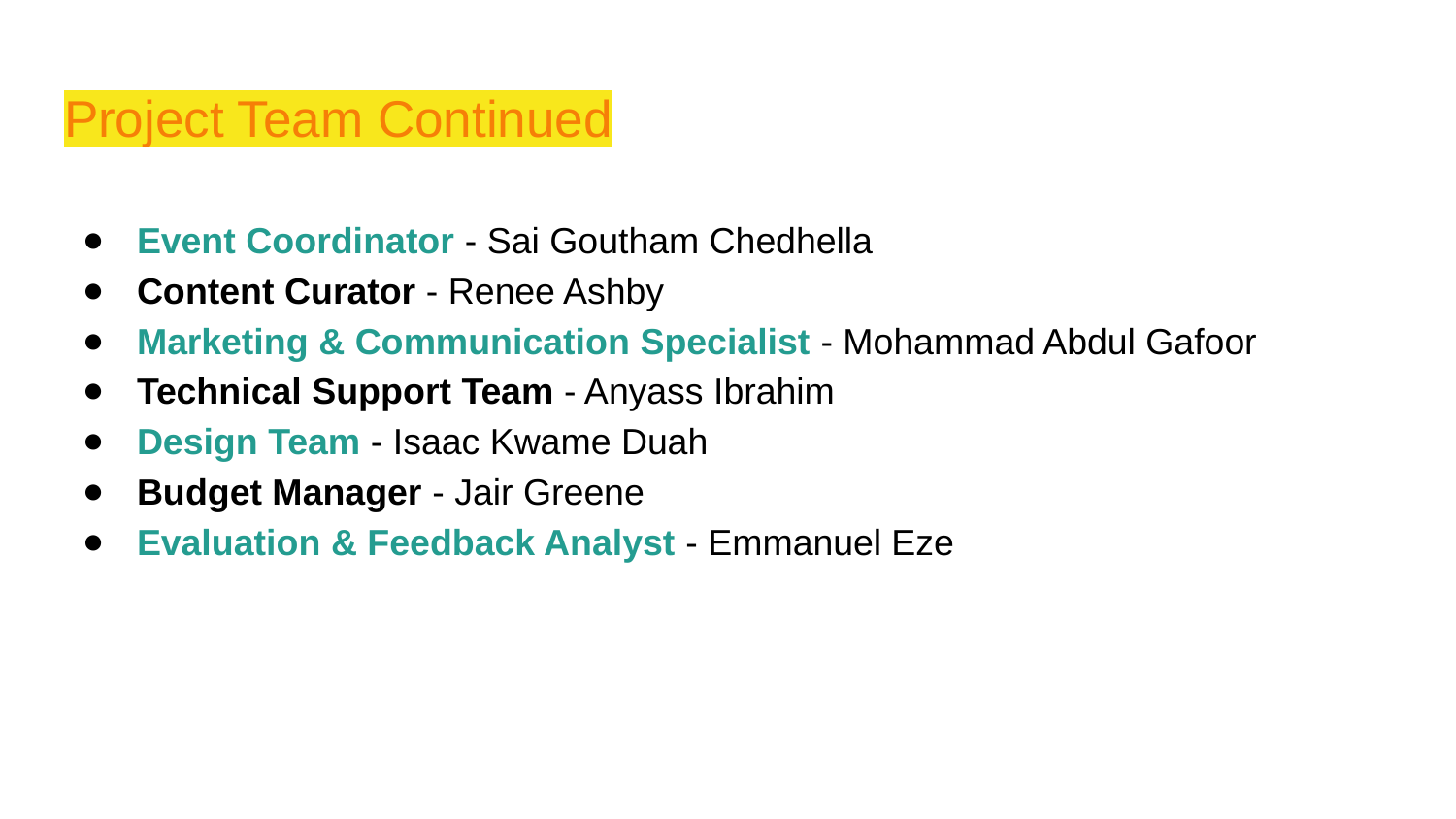

# Project Team Continued
Event Coordinator - Sai Goutham Chedhella
Content Curator - Renee Ashby
Marketing & Communication Specialist - Mohammad Abdul Gafoor
Technical Support Team - Anyass Ibrahim
Design Team - Isaac Kwame Duah
Budget Manager - Jair Greene
Evaluation & Feedback Analyst - Emmanuel Eze